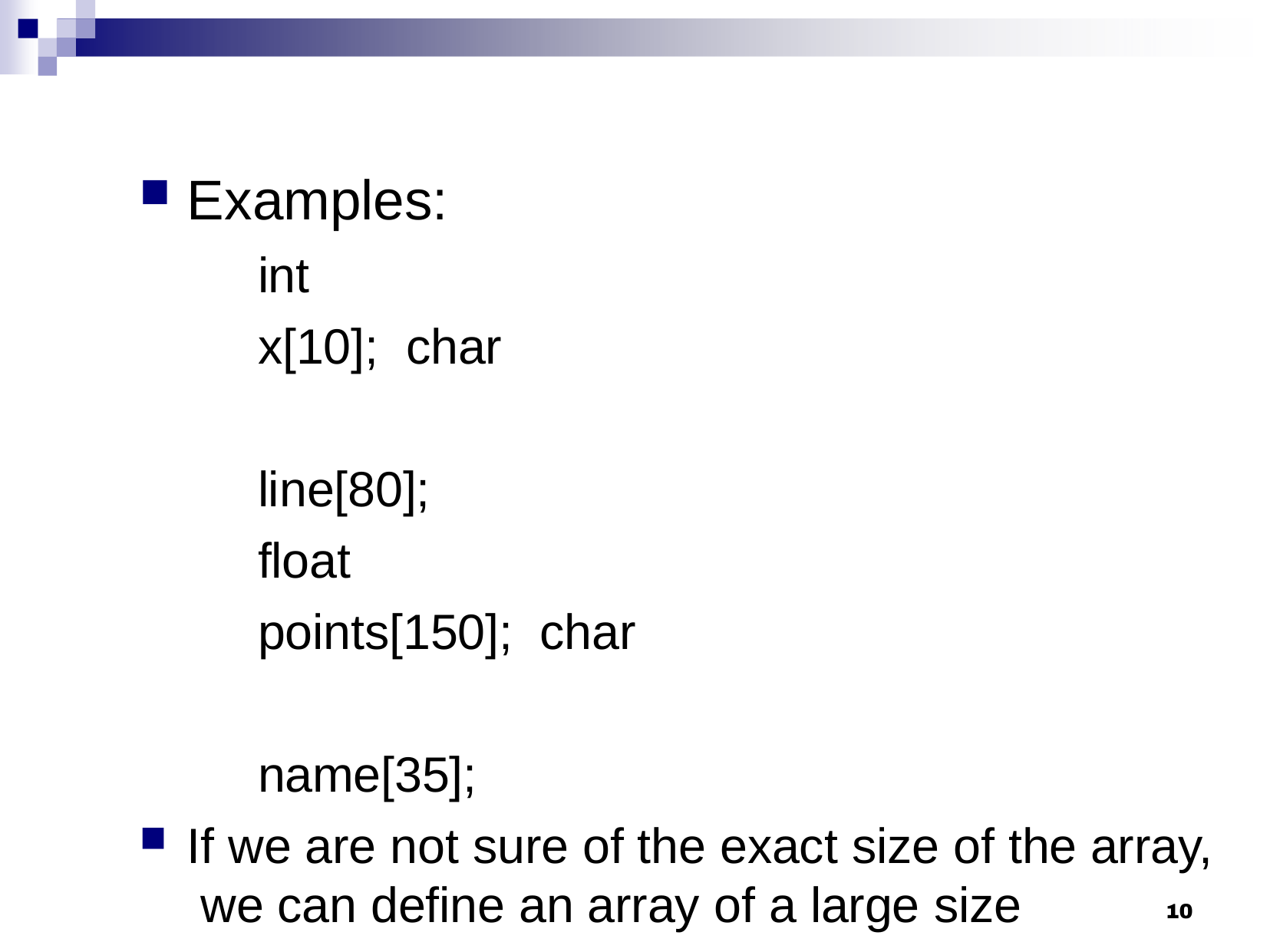

Examples:
int	x[10];  char	line[80];
float	points[150];  char		name[35];
If we are not sure of the exact size of the array,  we can define an array of a large size
int	marks[50];
though in a particular run we may only be using,  say, 10 elements
10